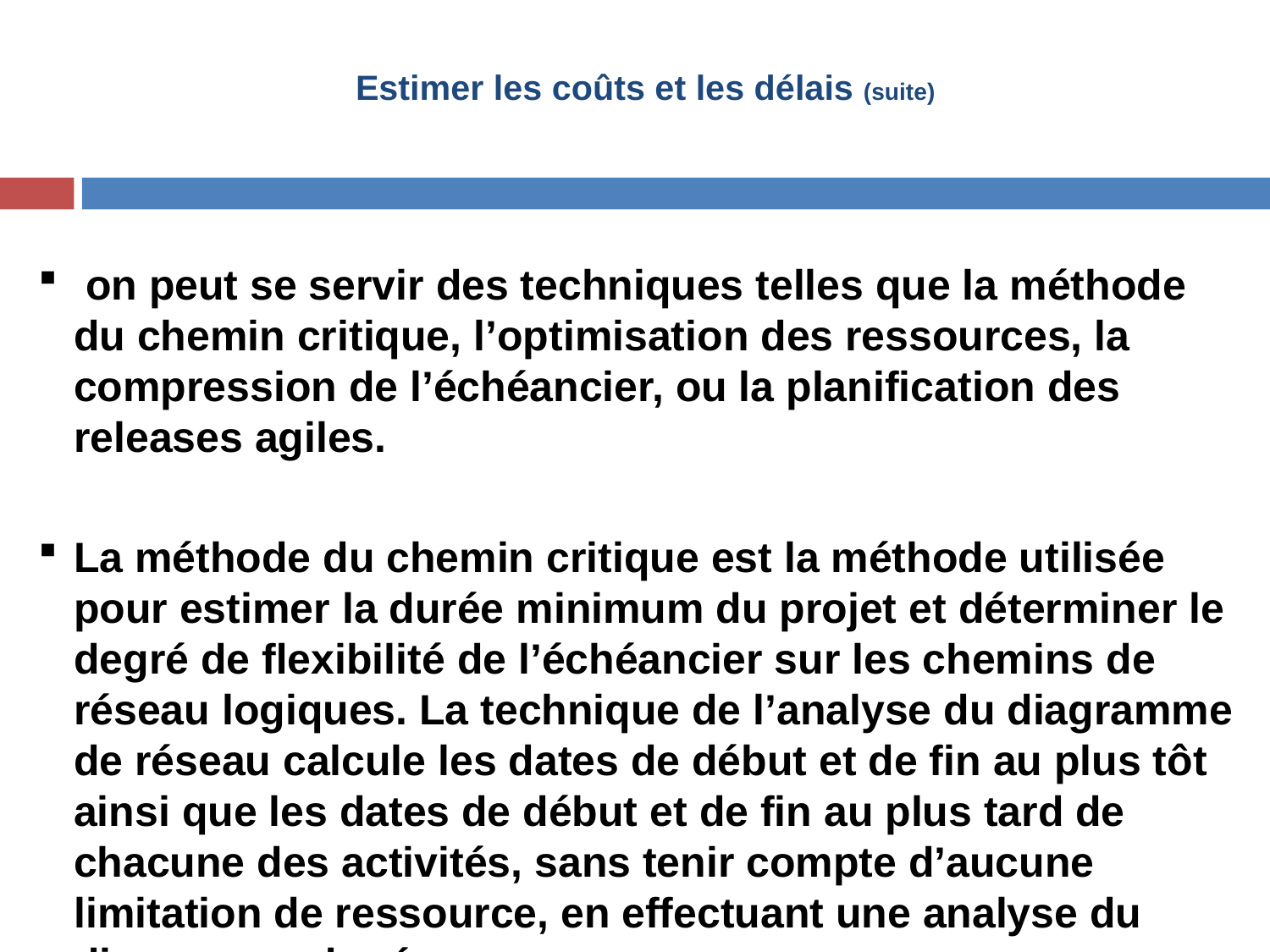

# Estimer les coûts et les délais (suite)
17
 on peut se servir des techniques telles que la méthode du chemin critique, l’optimisation des ressources, la compression de l’échéancier, ou la planification des releases agiles.

La méthode du chemin critique est la méthode utilisée pour estimer la durée minimum du projet et déterminer le degré de ﬂexibilité de l’échéancier sur les chemins de réseau logiques. La technique de l’analyse du diagramme de réseau calcule les dates de début et de fin au plus tôt ainsi que les dates de début et de fin au plus tard de chacune des activités, sans tenir compte d’aucune limitation de ressource, en effectuant une analyse du diagramme de réseau.
.

17